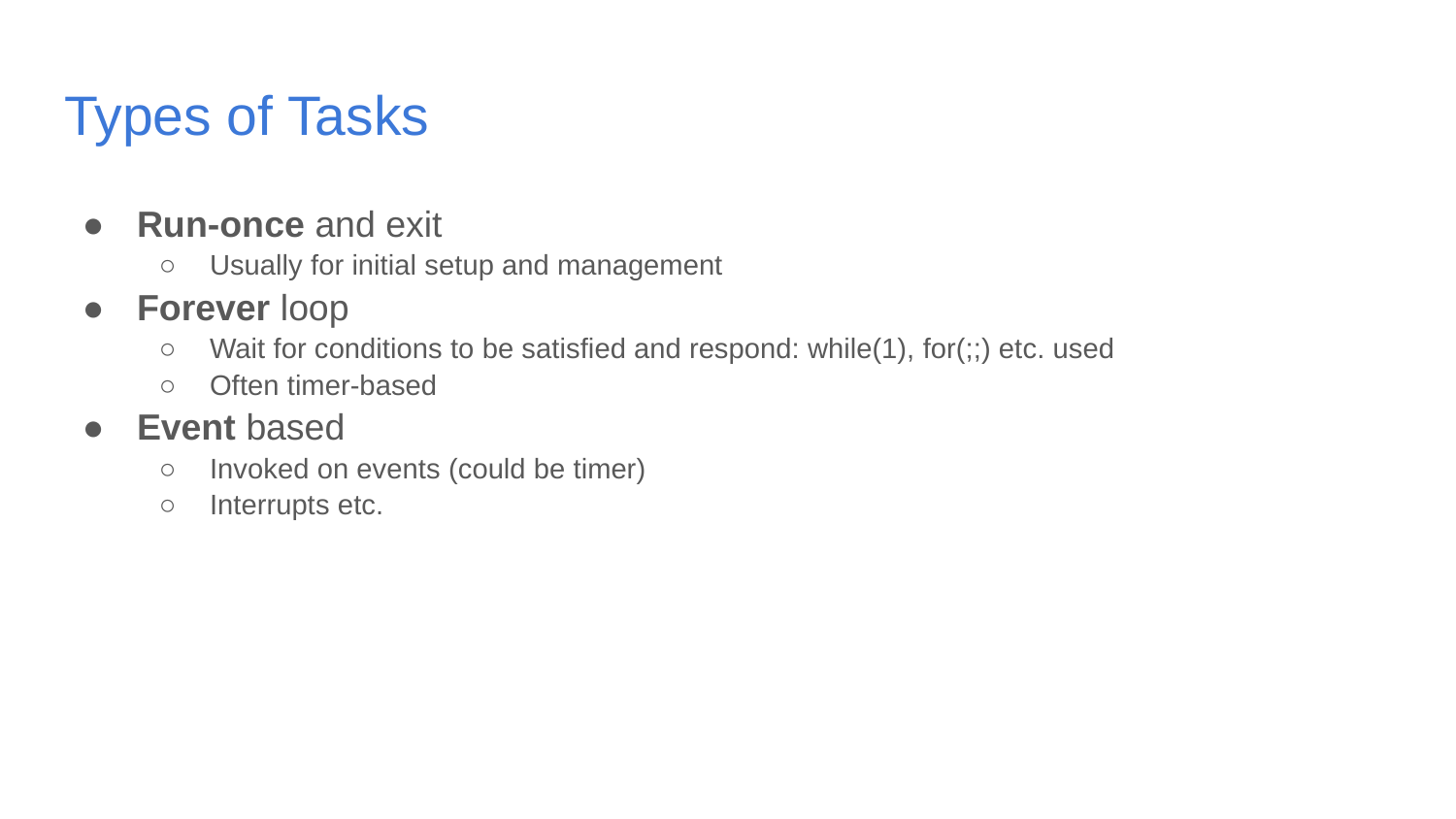

# Types of Tasks
Run-once and exit
Usually for initial setup and management
Forever loop
Wait for conditions to be satisfied and respond: while(1), for(;;) etc. used
Often timer-based
Event based
Invoked on events (could be timer)
Interrupts etc.